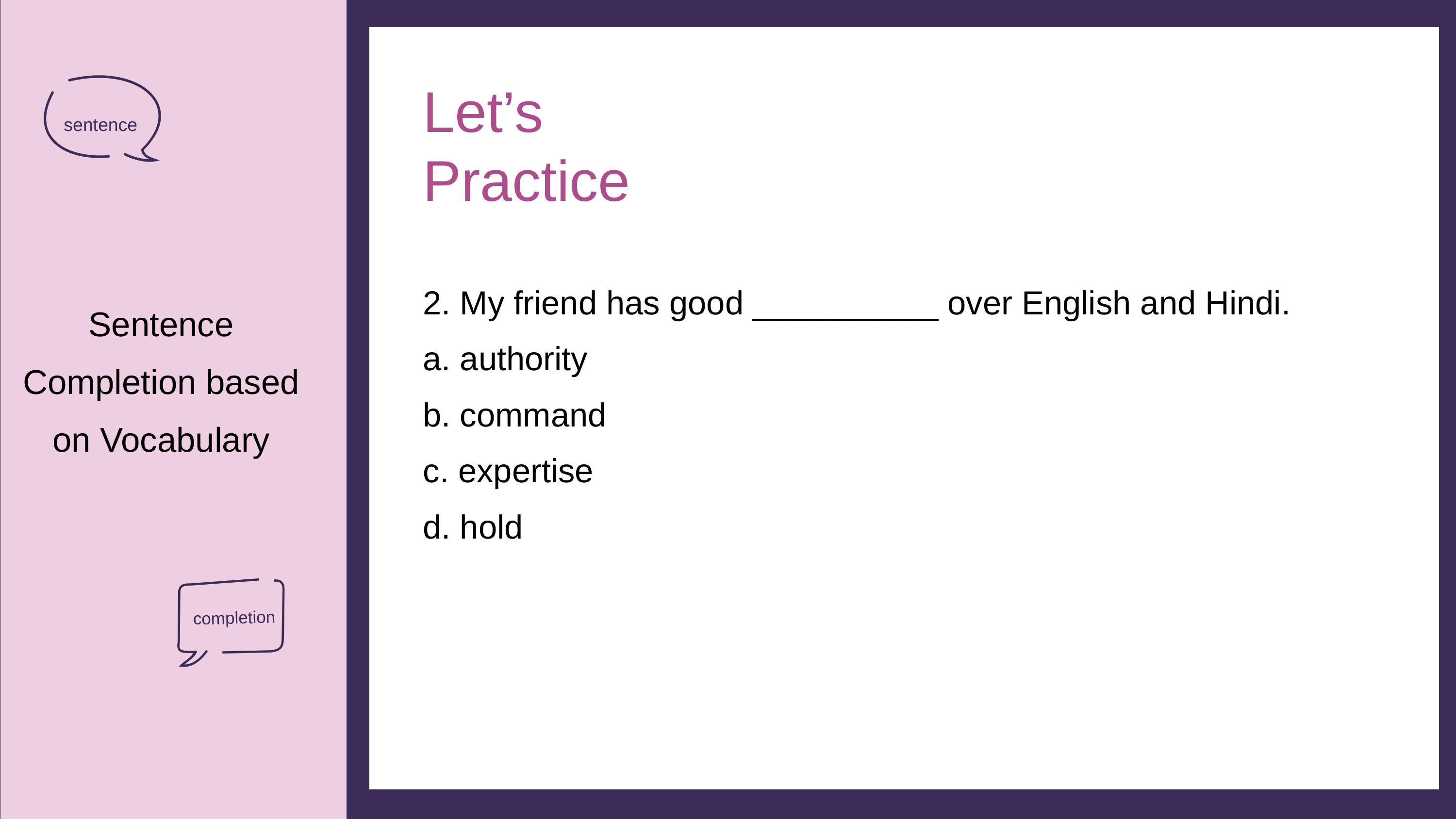

Let’s Practice
sentence
Add a little bit of body text
2. My friend has good __________ over English and Hindi.
a. authority
b. command
c. expertise
d. hold

Sentence Completion based on Vocabulary

completion